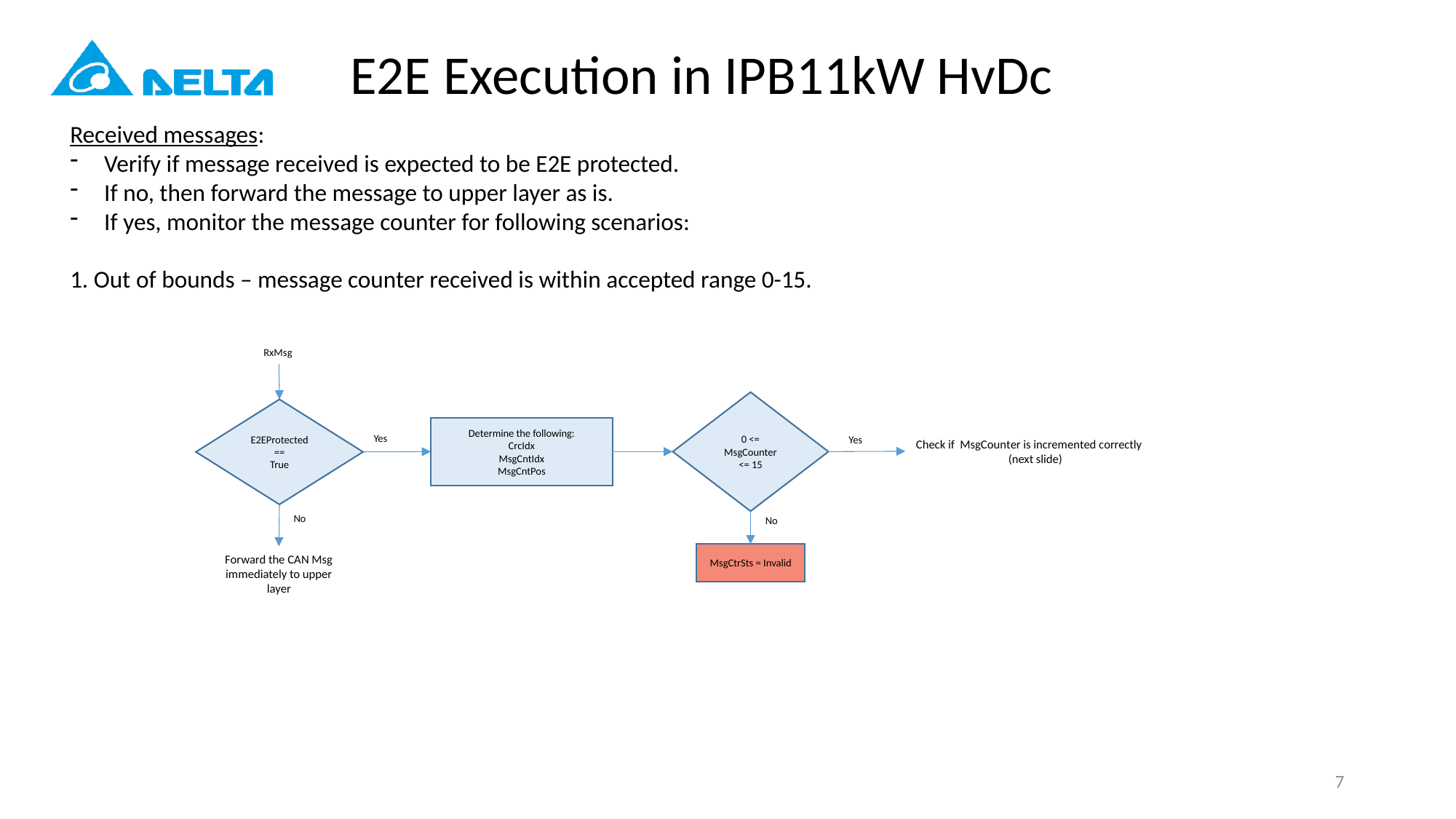

# E2E Execution in IPB11kW HvDc
Received messages:
Verify if message received is expected to be E2E protected.
If no, then forward the message to upper layer as is.
If yes, monitor the message counter for following scenarios:

1. Out of bounds – message counter received is within accepted range 0-15.
RxMsg
0 <= MsgCounter <= 15
E2EProtected ==
True
Determine the following:
CrcIdx
MsgCntIdx
MsgCntPos
Yes
Yes
Check if  MsgCounter is incremented correctly
(next slide)
No
No
MsgCtrSts = Invalid
Forward the CAN Msg immediately to upper layer
7